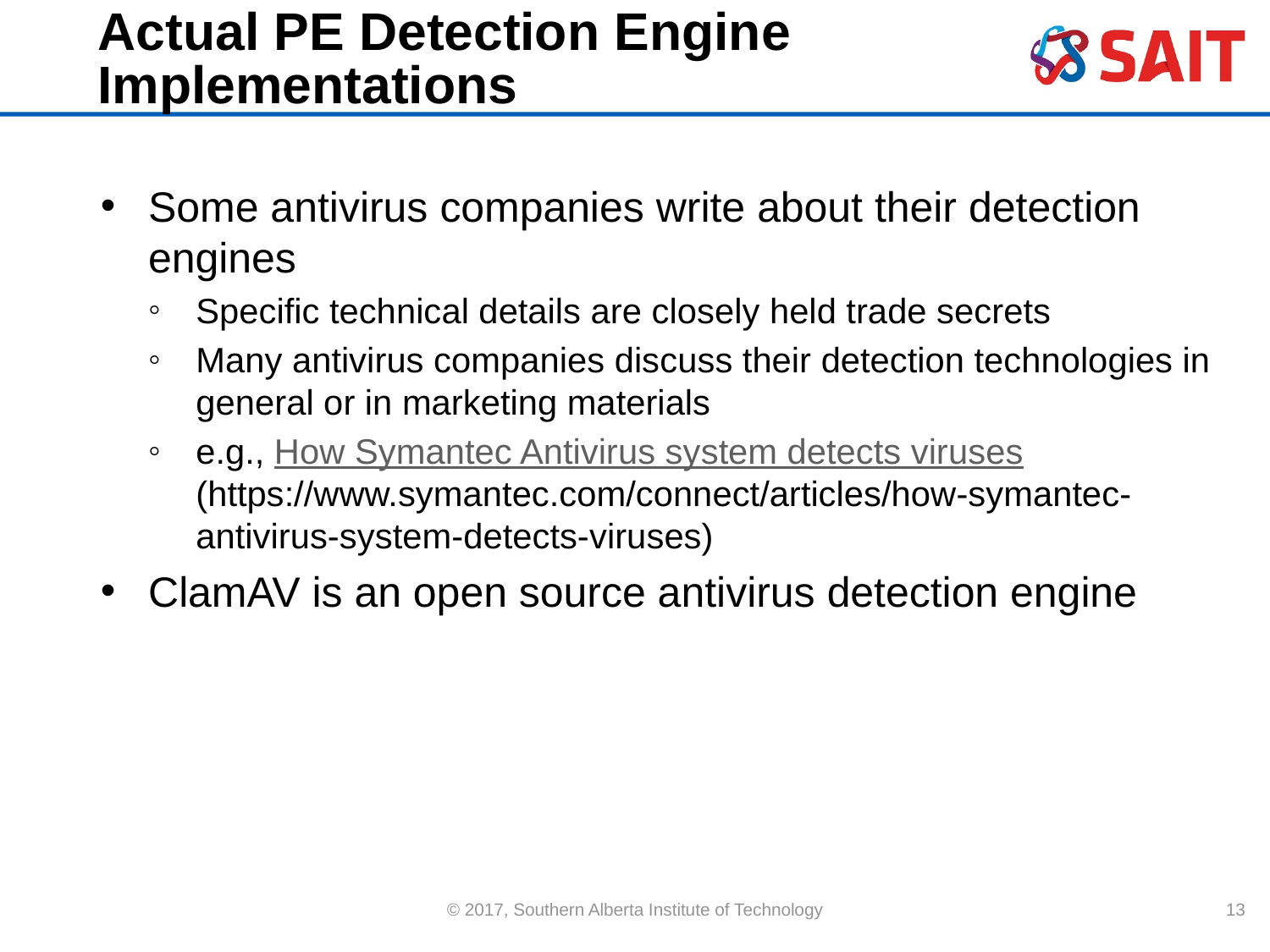

# Actual PE Detection Engine Implementations
Some antivirus companies write about their detection engines
Specific technical details are closely held trade secrets
Many antivirus companies discuss their detection technologies in general or in marketing materials
e.g., How Symantec Antivirus system detects viruses (https://www.symantec.com/connect/articles/how-symantec-antivirus-system-detects-viruses)
ClamAV is an open source antivirus detection engine